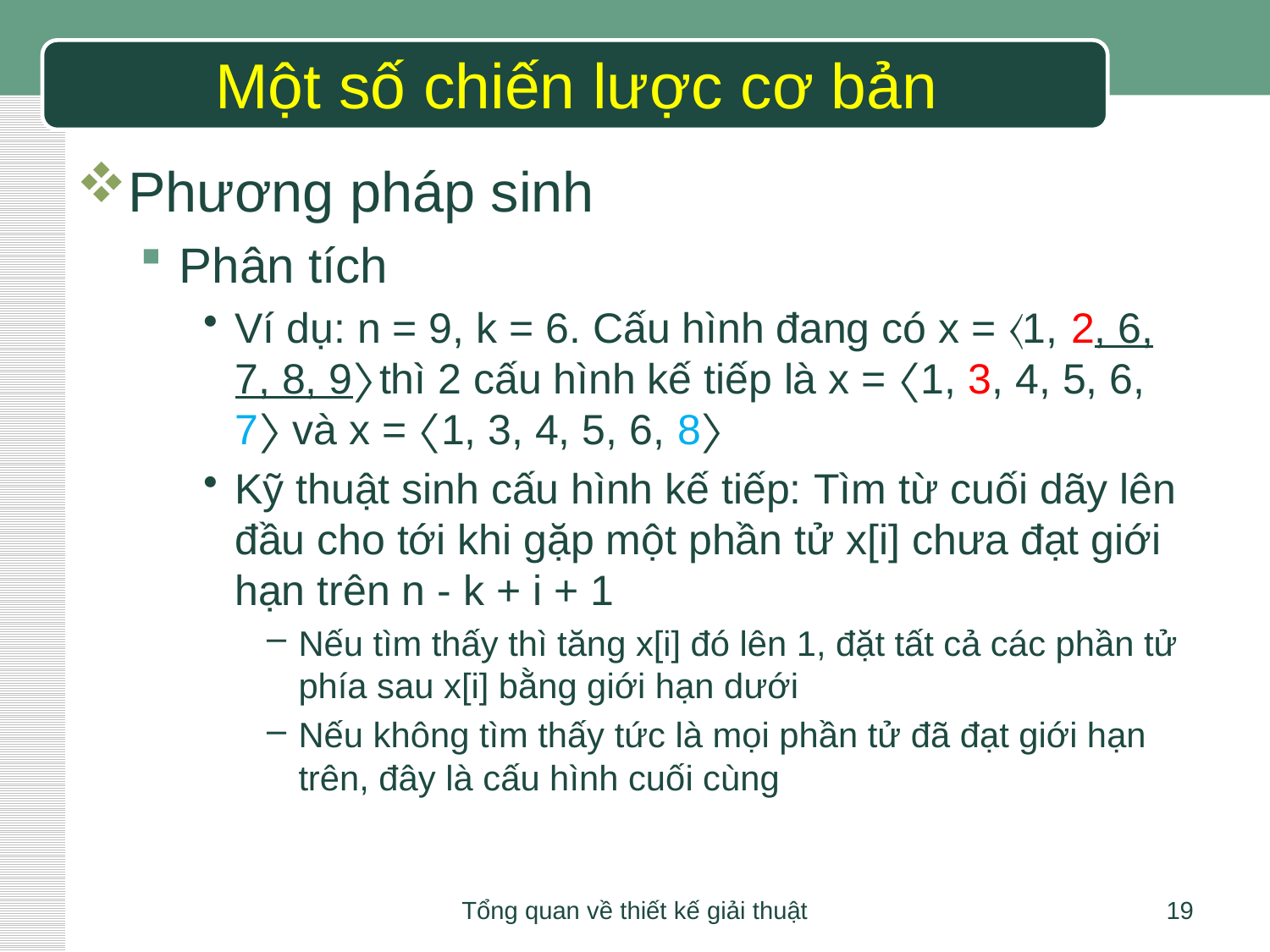

# Một số chiến lược cơ bản
Phương pháp sinh
Phân tích
Ví dụ: n = 9, k = 6. Cấu hình đang có x = 〈1, 2, 6, 7, 8, 9〉 thì 2 cấu hình kế tiếp là x = 〈1, 3, 4, 5, 6, 7〉 và x = 〈1, 3, 4, 5, 6, 8〉
Kỹ thuật sinh cấu hình kế tiếp: Tìm từ cuối dãy lên đầu cho tới khi gặp một phần tử x[i] chưa đạt giới hạn trên n - k + i + 1
Nếu tìm thấy thì tăng x[i] đó lên 1, đặt tất cả các phần tử phía sau x[i] bằng giới hạn dưới
Nếu không tìm thấy tức là mọi phần tử đã đạt giới hạn trên, đây là cấu hình cuối cùng

Tổng quan về thiết kế giải thuật
19